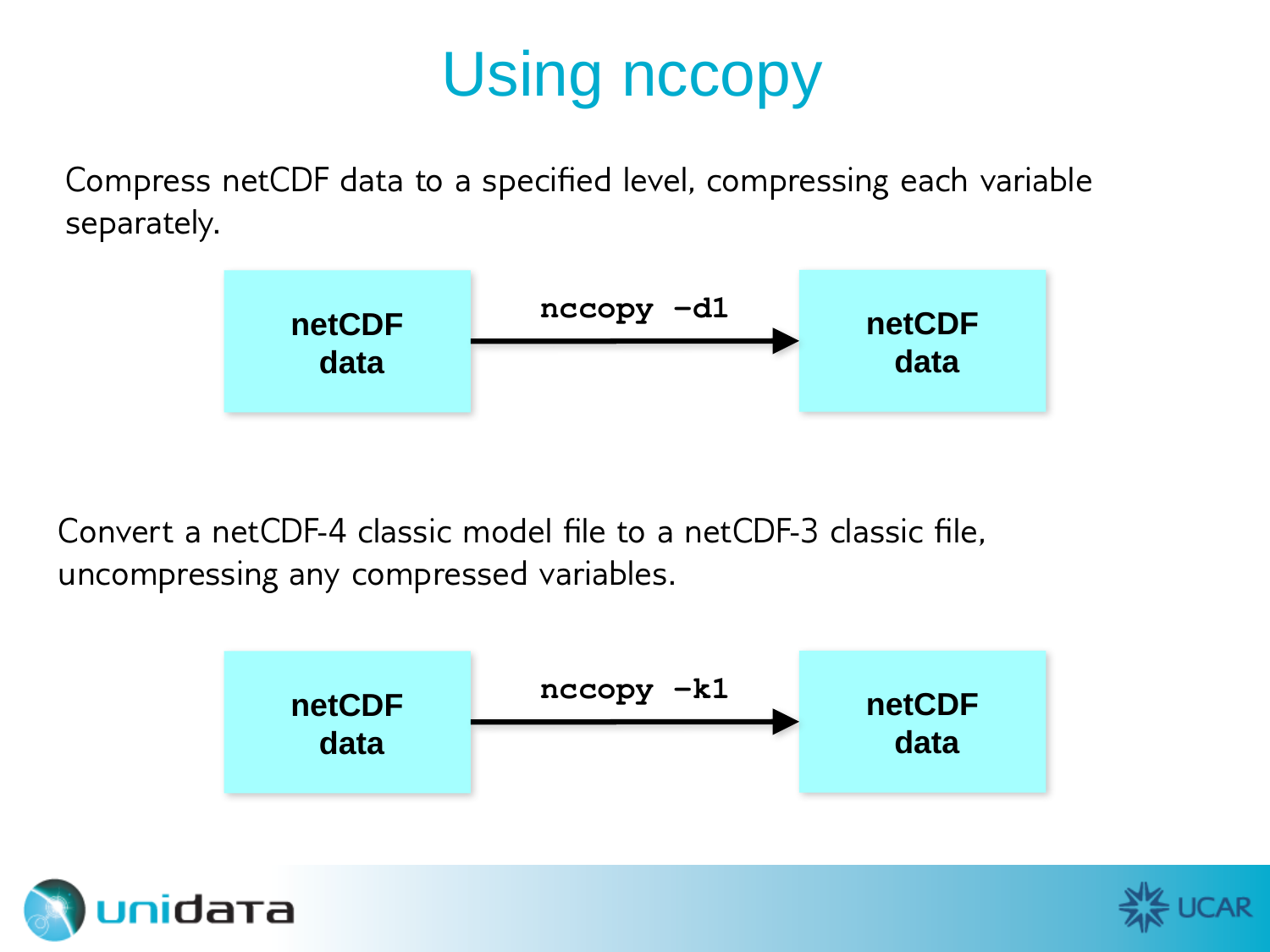

# Using nccopy
Compress netCDF data to a specified level, compressing each variable separately.

netCDF
 data

netCDF
 data
nccopy -d1

Convert a netCDF-4 classic model file to a netCDF-3 classic file, uncompressing any compressed variables.

netCDF
 data

netCDF
 data
nccopy -k1